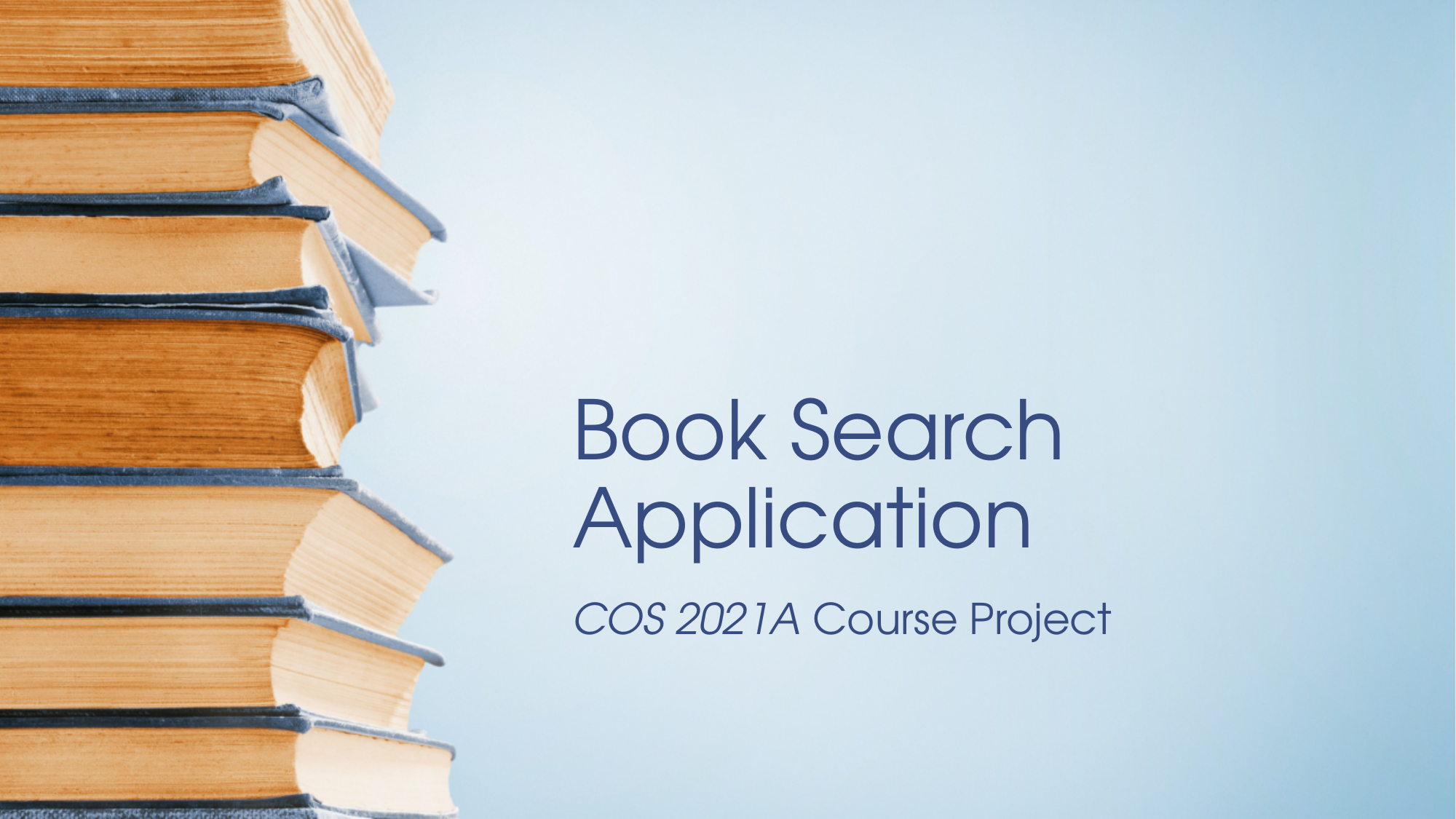

# Book Search Application
COS 2021A Course Project